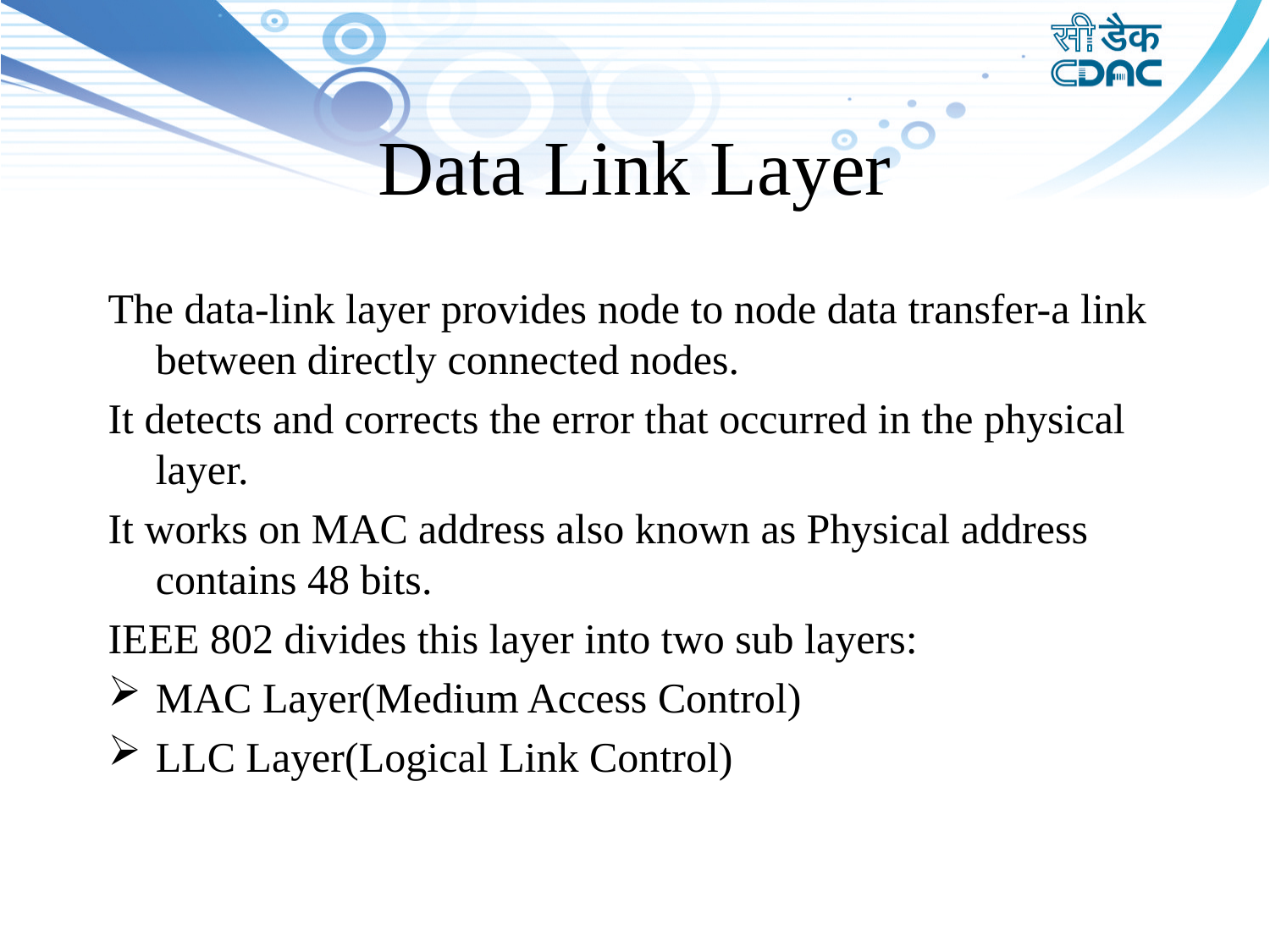

# Data Link Layer
The data-link layer provides node to node data transfer-a link between directly connected nodes.
It detects and corrects the error that occurred in the physical layer.
It works on MAC address also known as Physical address contains 48 bits.
IEEE 802 divides this layer into two sub layers:
MAC Layer(Medium Access Control)
LLC Layer(Logical Link Control)